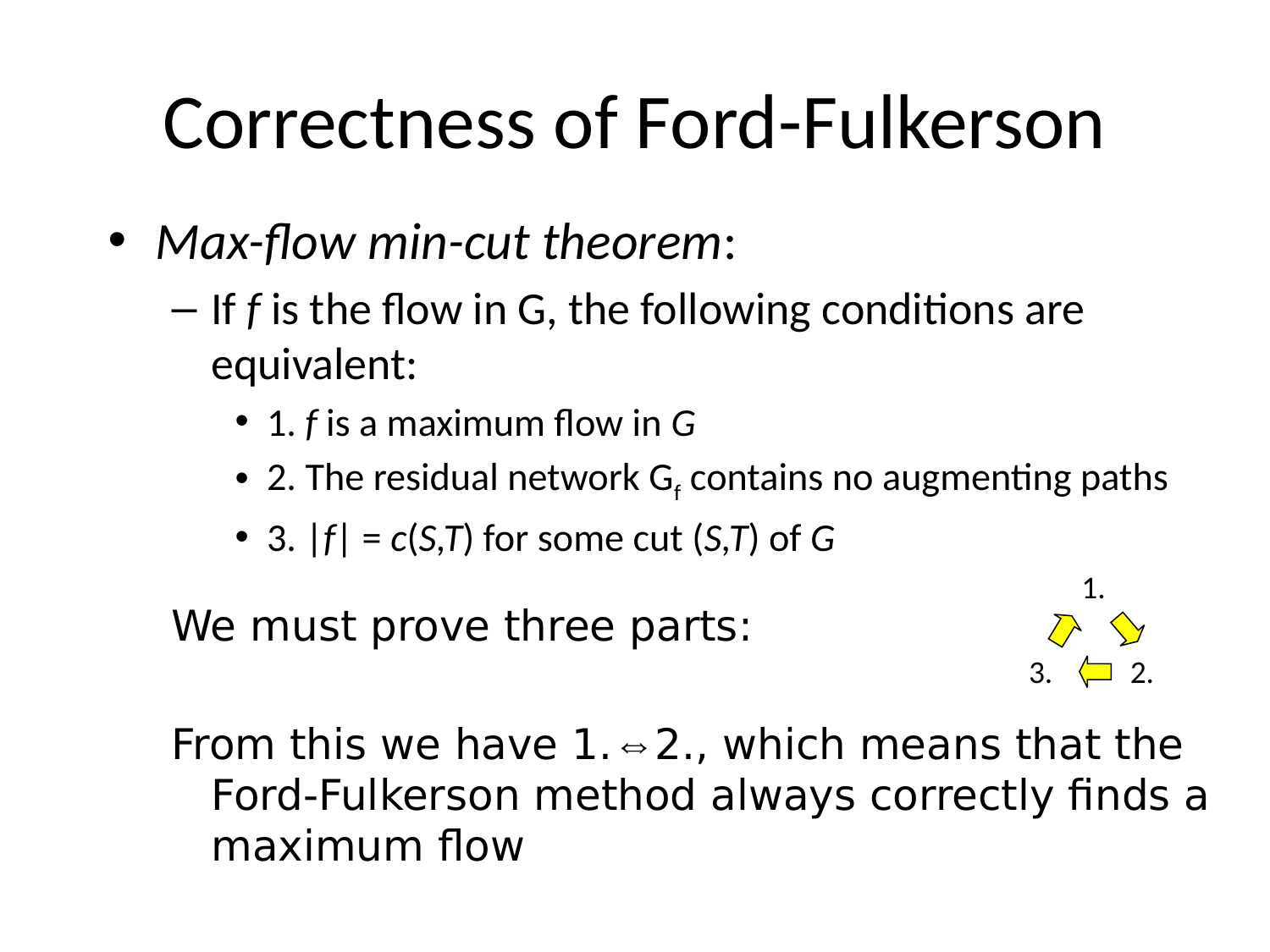

# Correctness of Ford-Fulkerson
Max-flow min-cut theorem:
If f is the flow in G, the following conditions are equivalent:
1. f is a maximum flow in G
2. The residual network Gf contains no augmenting paths
3. |f| = c(S,T) for some cut (S,T) of G

1.
We must prove three parts:

From this we have 1.⇔2., which means that the Ford-Fulkerson method always correctly finds a maximum flow

3.
2.